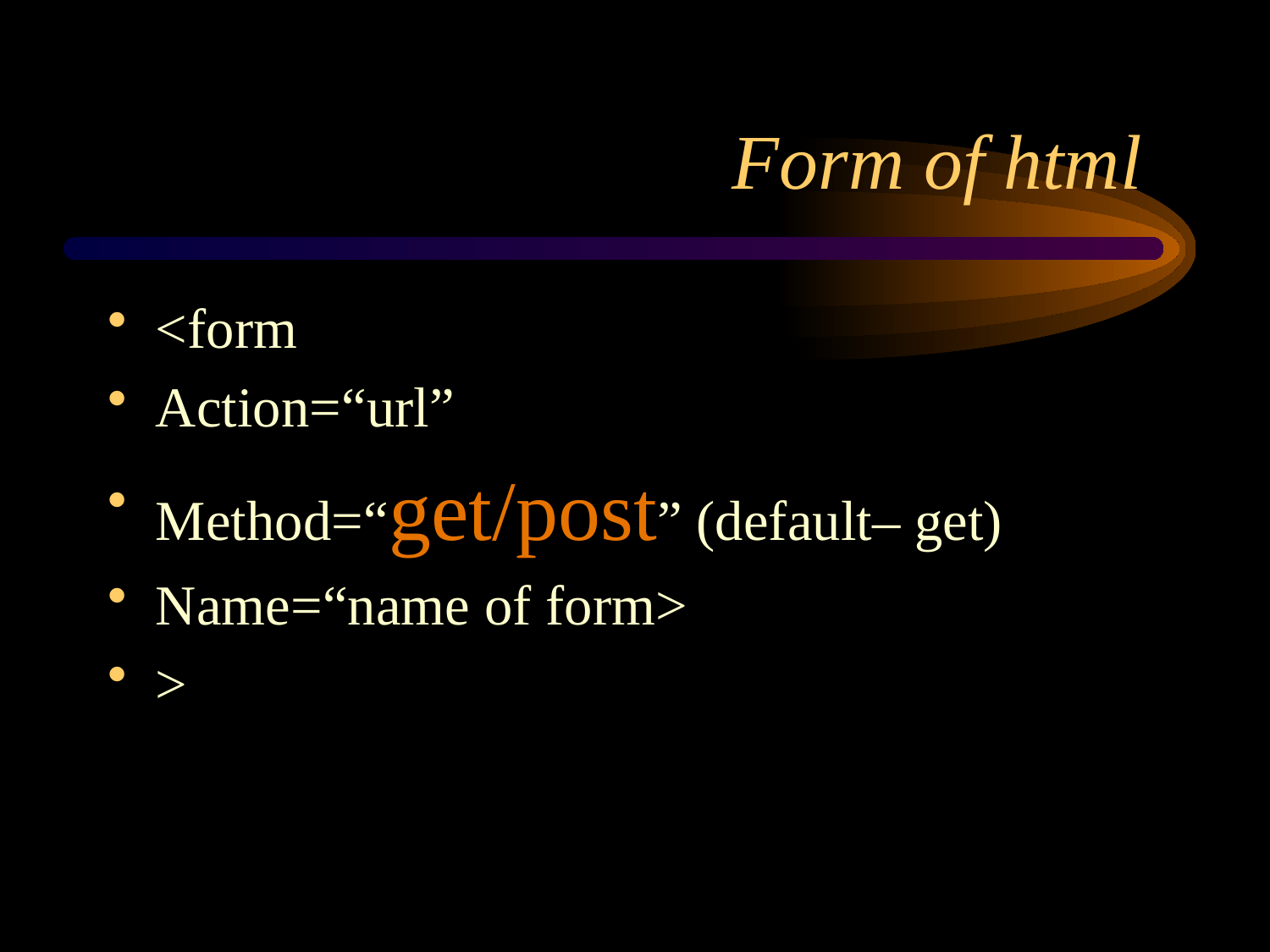

# Form of html
<form
Action=“url”
Method=“get/post” (default– get)
Name=“name of form>
>